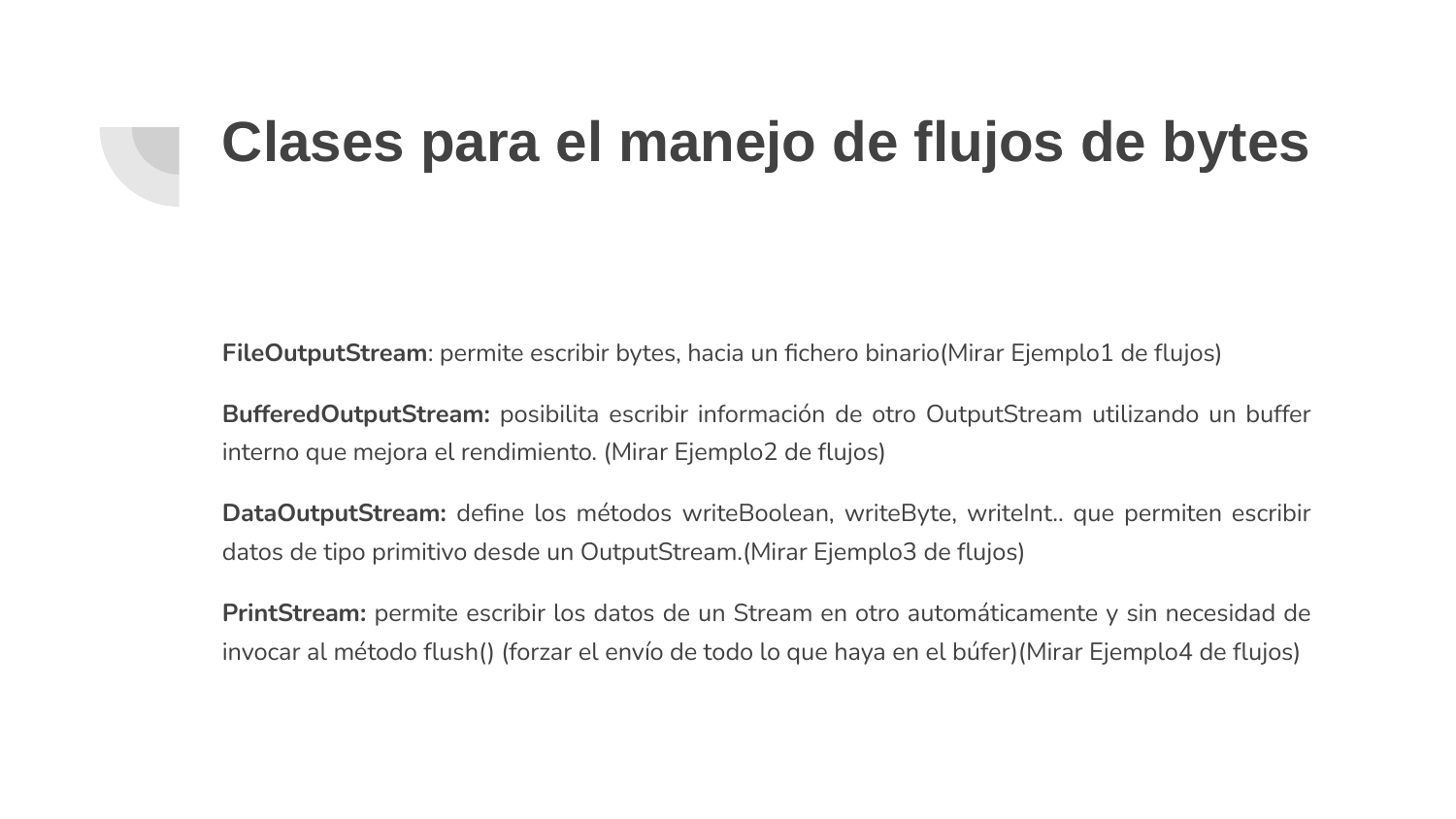

# Clases para el manejo de flujos de bytes
FileOutputStream: permite escribir bytes, hacia un fichero binario(Mirar Ejemplo1 de flujos)
BufferedOutputStream: posibilita escribir información de otro OutputStream utilizando un buffer interno que mejora el rendimiento. (Mirar Ejemplo2 de flujos)
DataOutputStream: define los métodos writeBoolean, writeByte, writeInt.. que permiten escribir datos de tipo primitivo desde un OutputStream.(Mirar Ejemplo3 de flujos)
PrintStream: permite escribir los datos de un Stream en otro automáticamente y sin necesidad de invocar al método flush() (forzar el envío de todo lo que haya en el búfer)(Mirar Ejemplo4 de flujos)